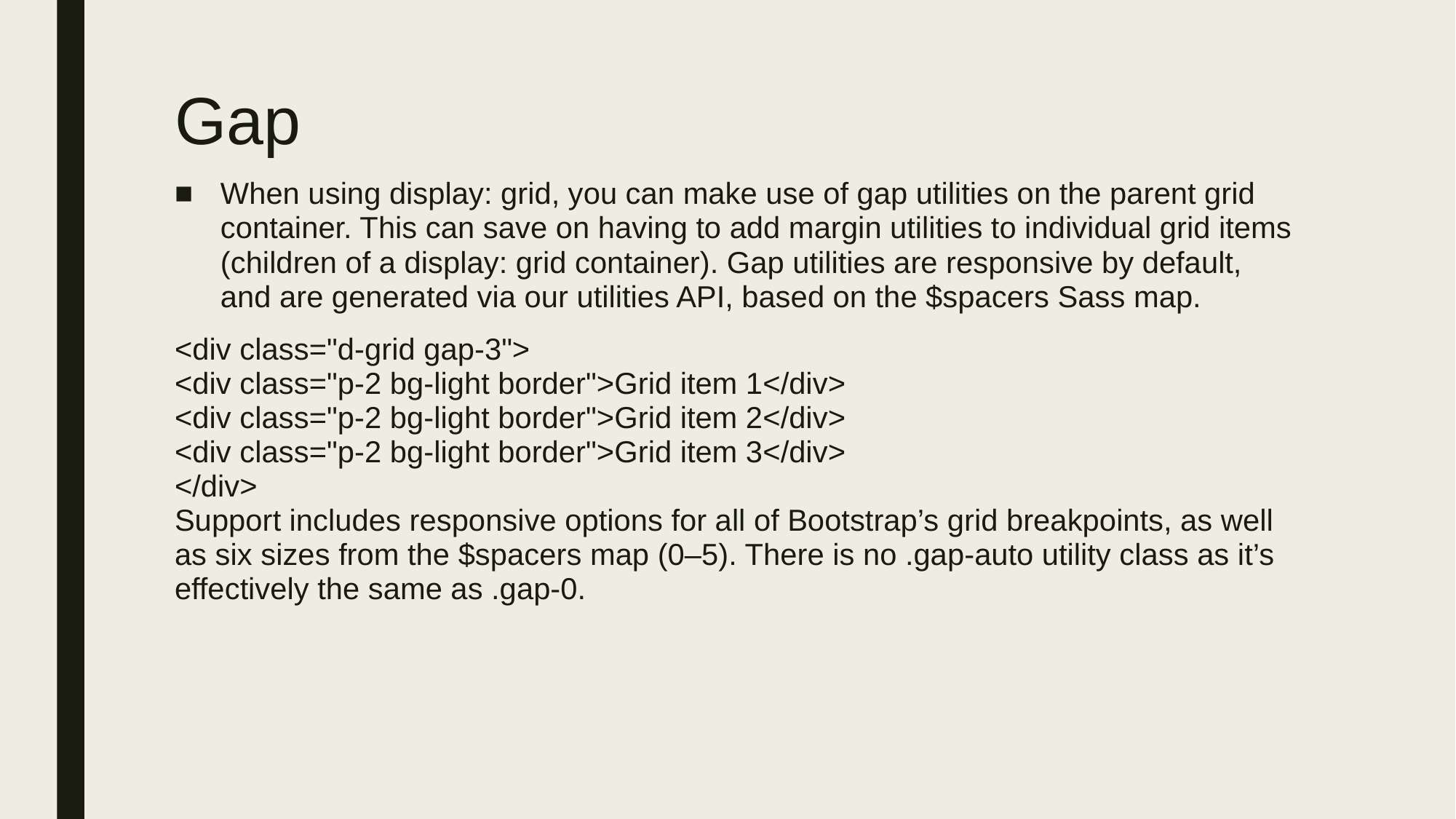

# Gap
When using display: grid, you can make use of gap utilities on the parent grid container. This can save on having to add margin utilities to individual grid items (children of a display: grid container). Gap utilities are responsive by default, and are generated via our utilities API, based on the $spacers Sass map.
<div class="d-grid gap-3">
<div class="p-2 bg-light border">Grid item 1</div>
<div class="p-2 bg-light border">Grid item 2</div>
<div class="p-2 bg-light border">Grid item 3</div>
</div>
Support includes responsive options for all of Bootstrap’s grid breakpoints, as well as six sizes from the $spacers map (0–5). There is no .gap-auto utility class as it’s effectively the same as .gap-0.